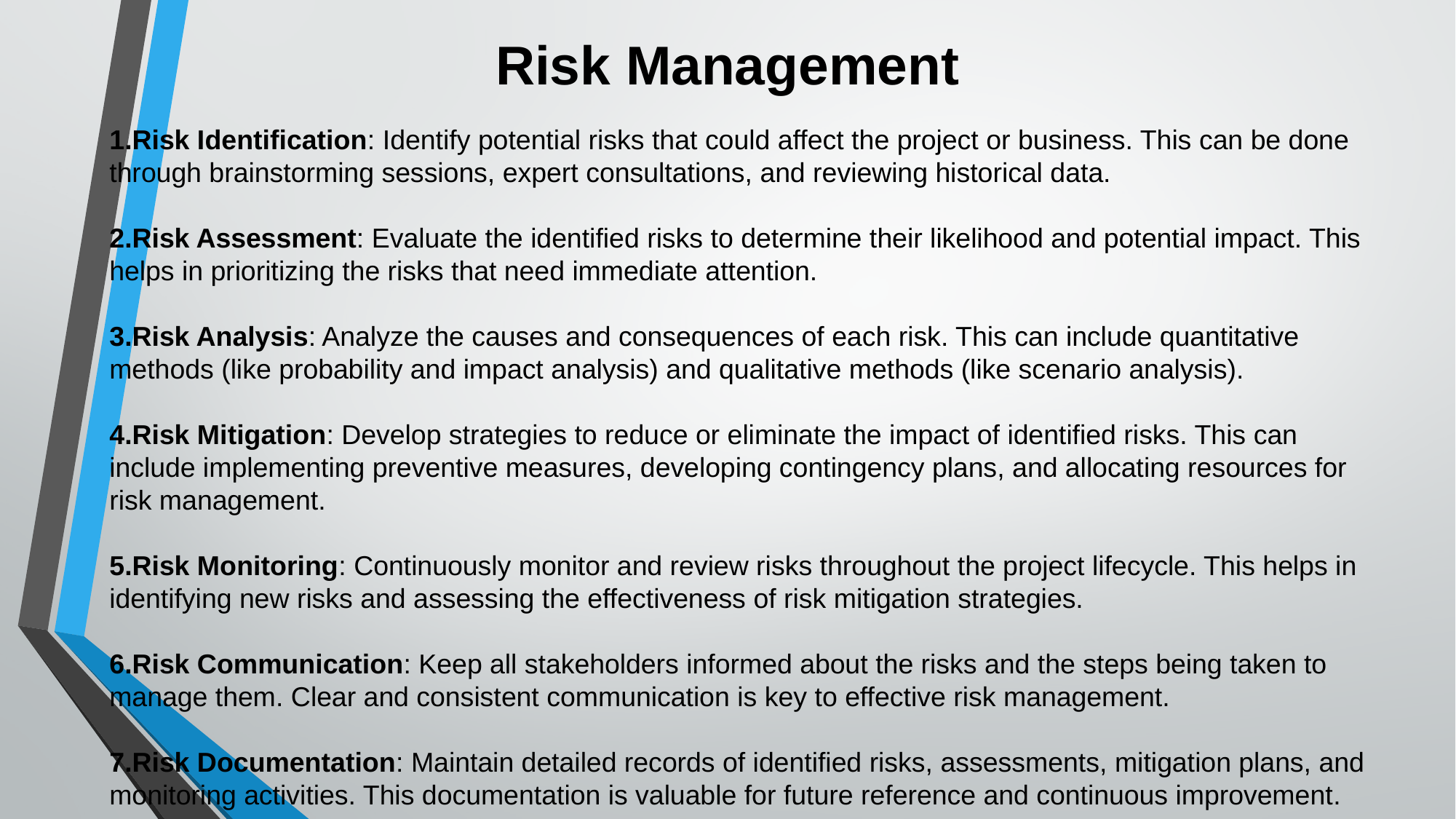

# Risk Management

Risk Identification: Identify potential risks that could affect the project or business. This can be done through brainstorming sessions, expert consultations, and reviewing historical data.

Risk Assessment: Evaluate the identified risks to determine their likelihood and potential impact. This helps in prioritizing the risks that need immediate attention.

Risk Analysis: Analyze the causes and consequences of each risk. This can include quantitative methods (like probability and impact analysis) and qualitative methods (like scenario analysis).

Risk Mitigation: Develop strategies to reduce or eliminate the impact of identified risks. This can include implementing preventive measures, developing contingency plans, and allocating resources for risk management.

Risk Monitoring: Continuously monitor and review risks throughout the project lifecycle. This helps in identifying new risks and assessing the effectiveness of risk mitigation strategies.

Risk Communication: Keep all stakeholders informed about the risks and the steps being taken to manage them. Clear and consistent communication is key to effective risk management.

Risk Documentation: Maintain detailed records of identified risks, assessments, mitigation plans, and monitoring activities. This documentation is valuable for future reference and continuous improvement.